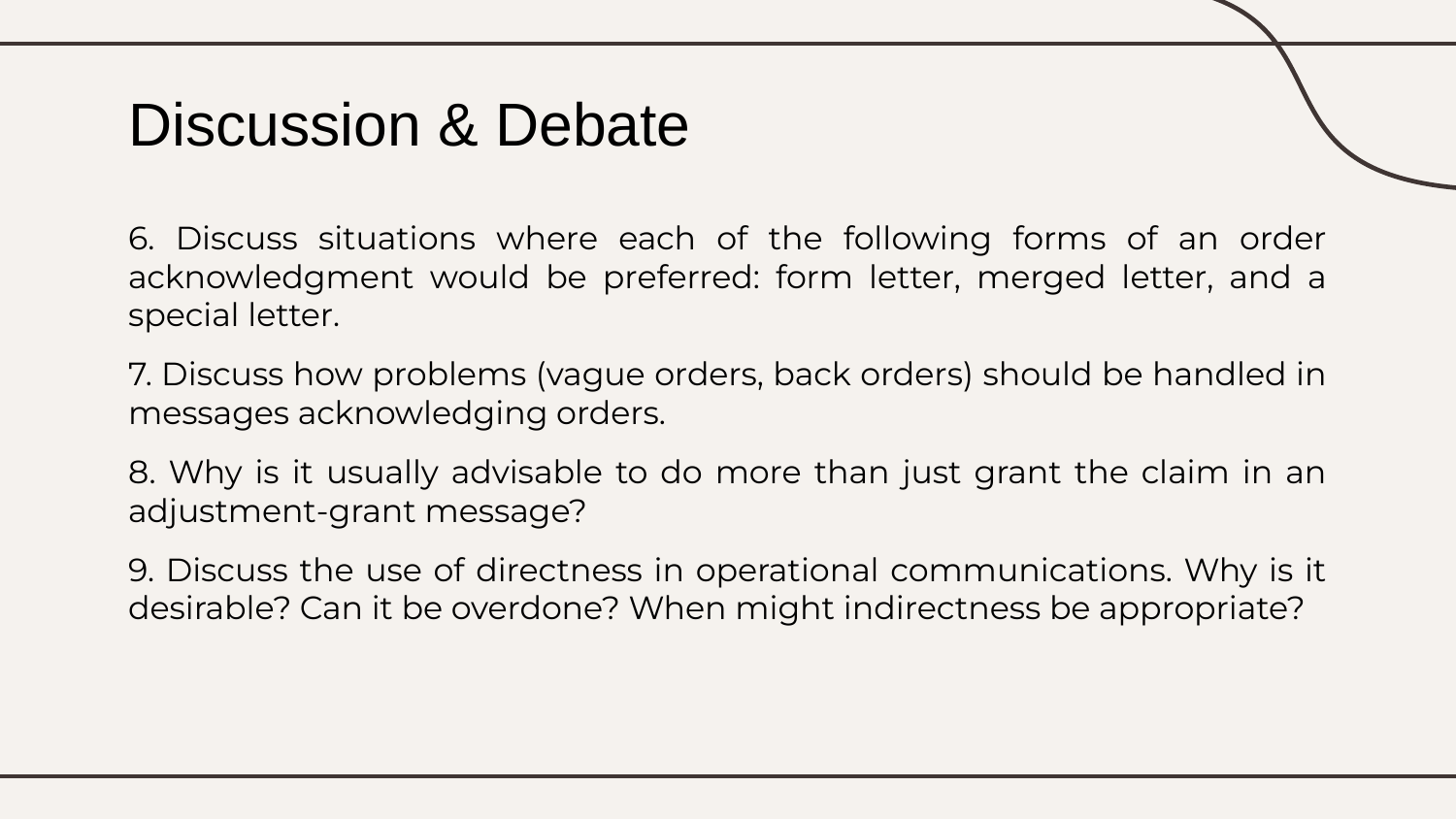

# Discussion & Debate
6. Discuss situations where each of the following forms of an order acknowledgment would be preferred: form letter, merged letter, and a special letter.
7. Discuss how problems (vague orders, back orders) should be handled in messages acknowledging orders.
8. Why is it usually advisable to do more than just grant the claim in an adjustment-grant message?
9. Discuss the use of directness in operational communications. Why is it desirable? Can it be overdone? When might indirectness be appropriate?